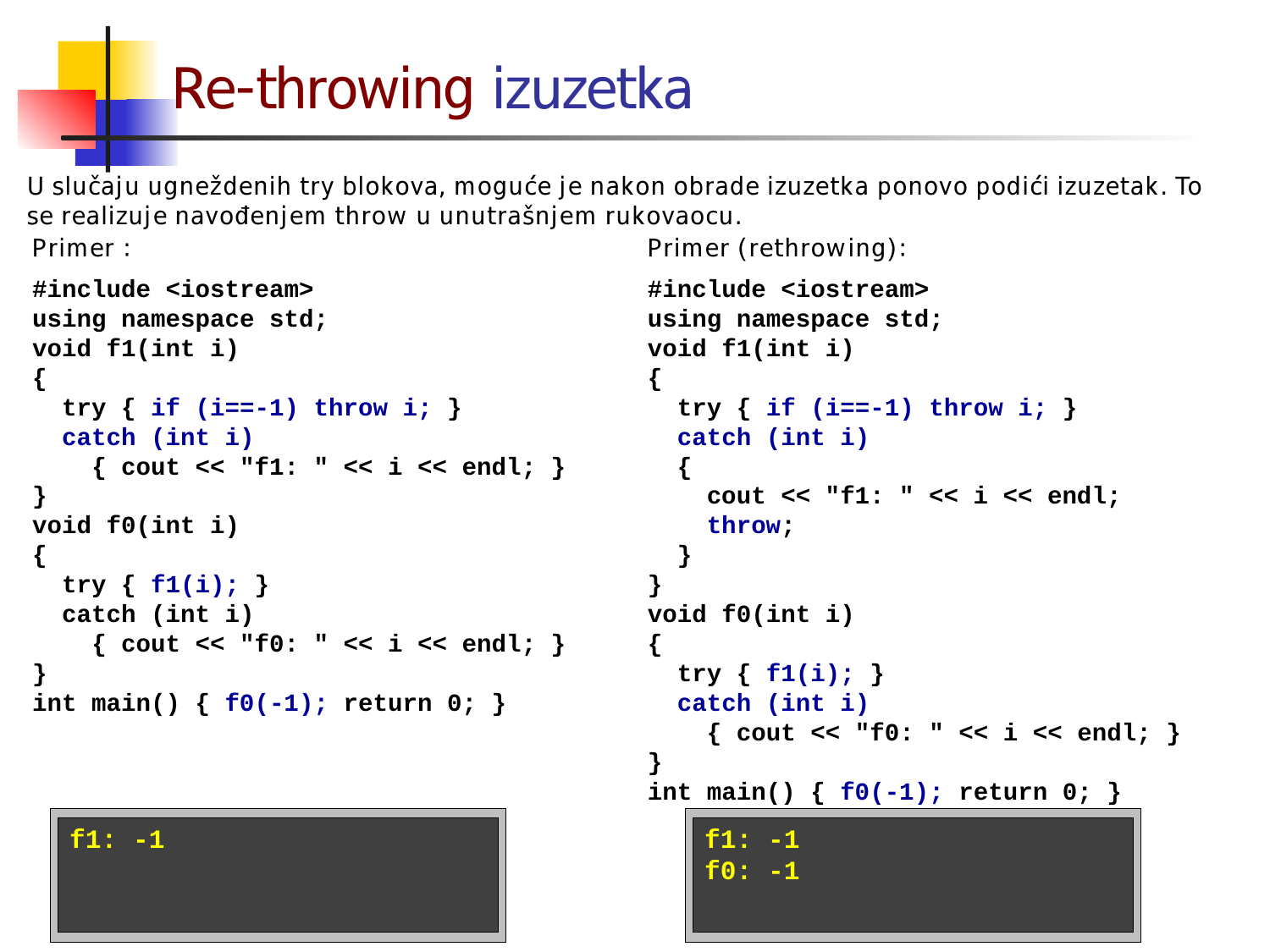

Re-throwing izuzetka
U slučaju ugneždenih try blokova, moguće je nakon obrade izuzetka ponovo podići izuzetak. To se realizuje navođenjem throw u unutrašnjem rukovaocu.

Primer :
#include <iostream>
using namespace std;
void f1(int i)
{
  try { if (i==-1) throw i; }
  catch (int i)
    { cout << "f1: " << i << endl; }
}
void f0(int i)
{
  try { f1(i); }
  catch (int i)
    { cout << "f0: " << i << endl; }
}
int main() { f0(-1); return 0; }
Primer (rethrowing):
#include <iostream>
using namespace std;
void f1(int i)
{
  try { if (i==-1) throw i; }
  catch (int i)
  {
    cout << "f1: " << i << endl;
    throw;
  }
}
void f0(int i)
{
  try { f1(i); }
  catch (int i)
    { cout << "f0: " << i << endl; }
}
int main() { f0(-1); return 0; }

f1: -1
f1: -1
f0: -1